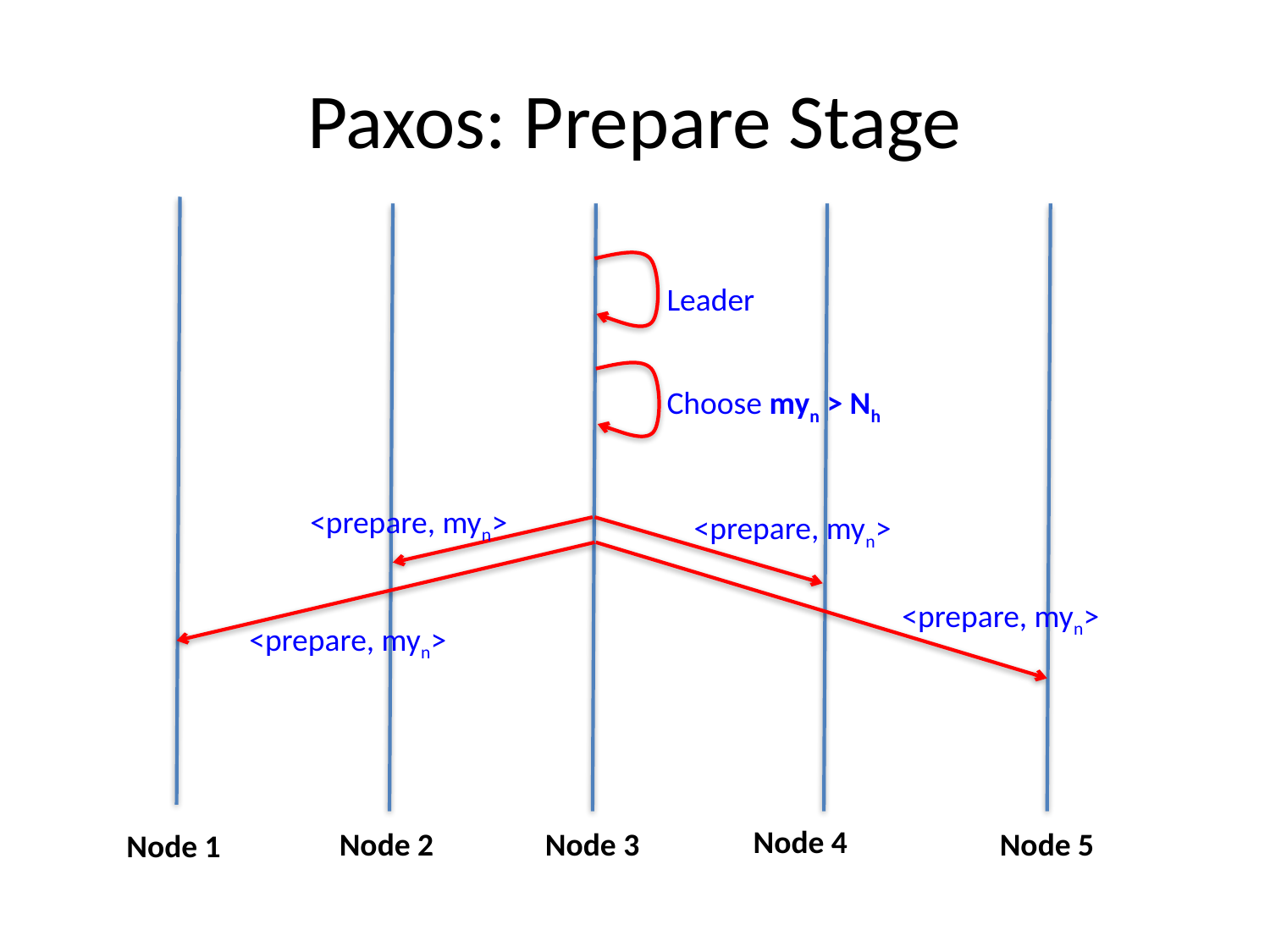

# Paxos: Prepare Stage

Leader

Choose myn > Nh
<prepare, myn>
<prepare, myn>
<prepare, myn>
<prepare, myn>

Node 4
Node 5
Node 2
Node 3
Node 1